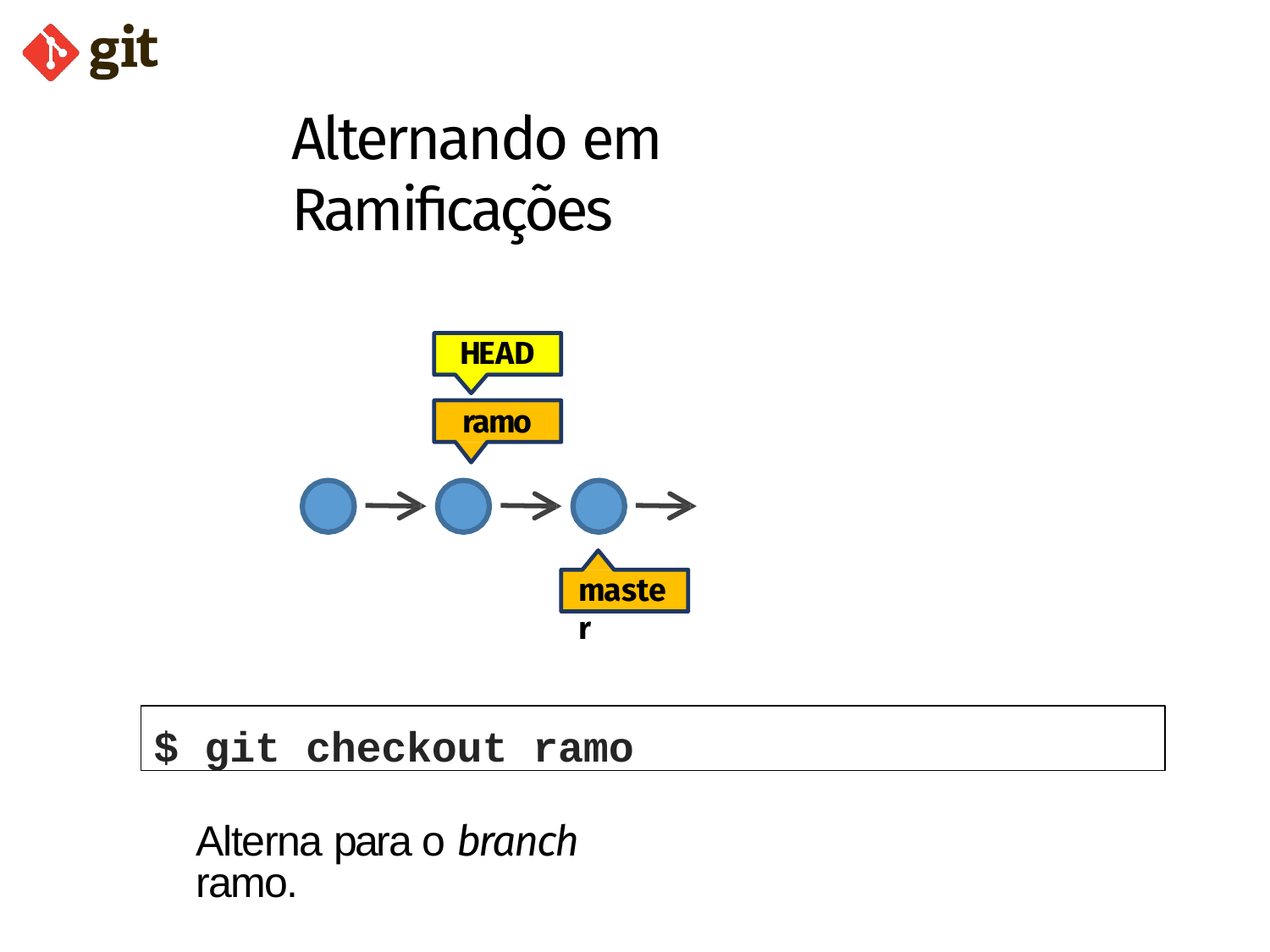

# Alternando em Ramificações
HEAD

ramo

master
$ git checkout ramo
Alterna para o branch ramo.